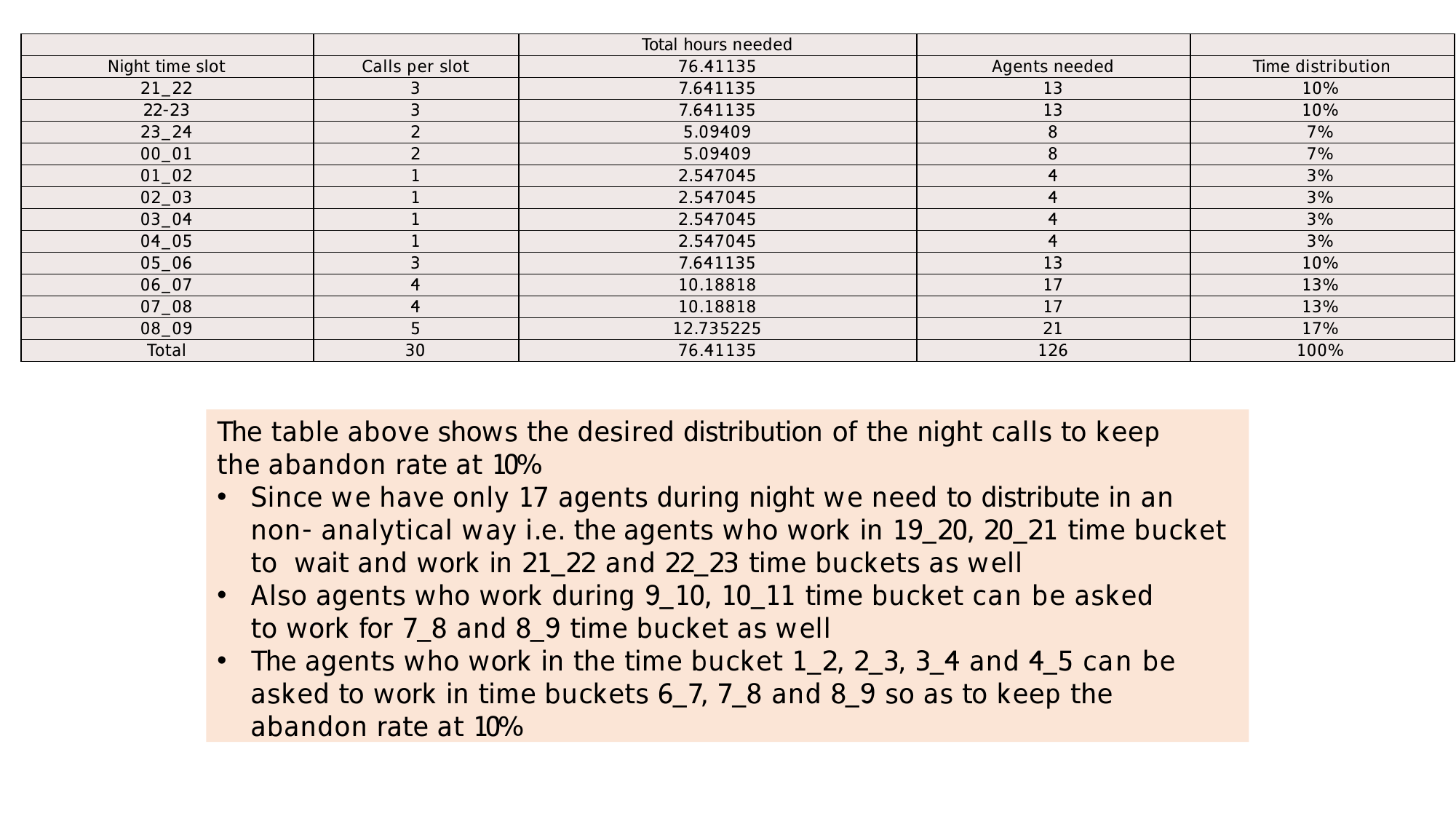

|  |  | Total hours needed |  |  |
| --- | --- | --- | --- | --- |
| Night time slot | Calls per slot | 76.41135 | Agents needed | Time distribution |
| 21\_22 | 3 | 7.641135 | 13 | 10% |
| 22-23 | 3 | 7.641135 | 13 | 10% |
| 23\_24 | 2 | 5.09409 | 8 | 7% |
| 00\_01 | 2 | 5.09409 | 8 | 7% |
| 01\_02 | 1 | 2.547045 | 4 | 3% |
| 02\_03 | 1 | 2.547045 | 4 | 3% |
| 03\_04 | 1 | 2.547045 | 4 | 3% |
| 04\_05 | 1 | 2.547045 | 4 | 3% |
| 05\_06 | 3 | 7.641135 | 13 | 10% |
| 06\_07 | 4 | 10.18818 | 17 | 13% |
| 07\_08 | 4 | 10.18818 | 17 | 13% |
| 08\_09 | 5 | 12.735225 | 21 | 17% |
| Total | 30 | 76.41135 | 126 | 100% |
The table above shows the desired distribution of the night calls to keep the abandon rate at 10%
Since we have only 17 agents during night we need to distribute in an non- analytical way i.e. the agents who work in 19_20, 20_21 time bucket to wait and work in 21_22 and 22_23 time buckets as well
Also agents who work during 9_10, 10_11 time bucket can be asked to work for 7_8 and 8_9 time bucket as well
The agents who work in the time bucket 1_2, 2_3, 3_4 and 4_5 can be asked to work in time buckets 6_7, 7_8 and 8_9 so as to keep the abandon rate at 10%